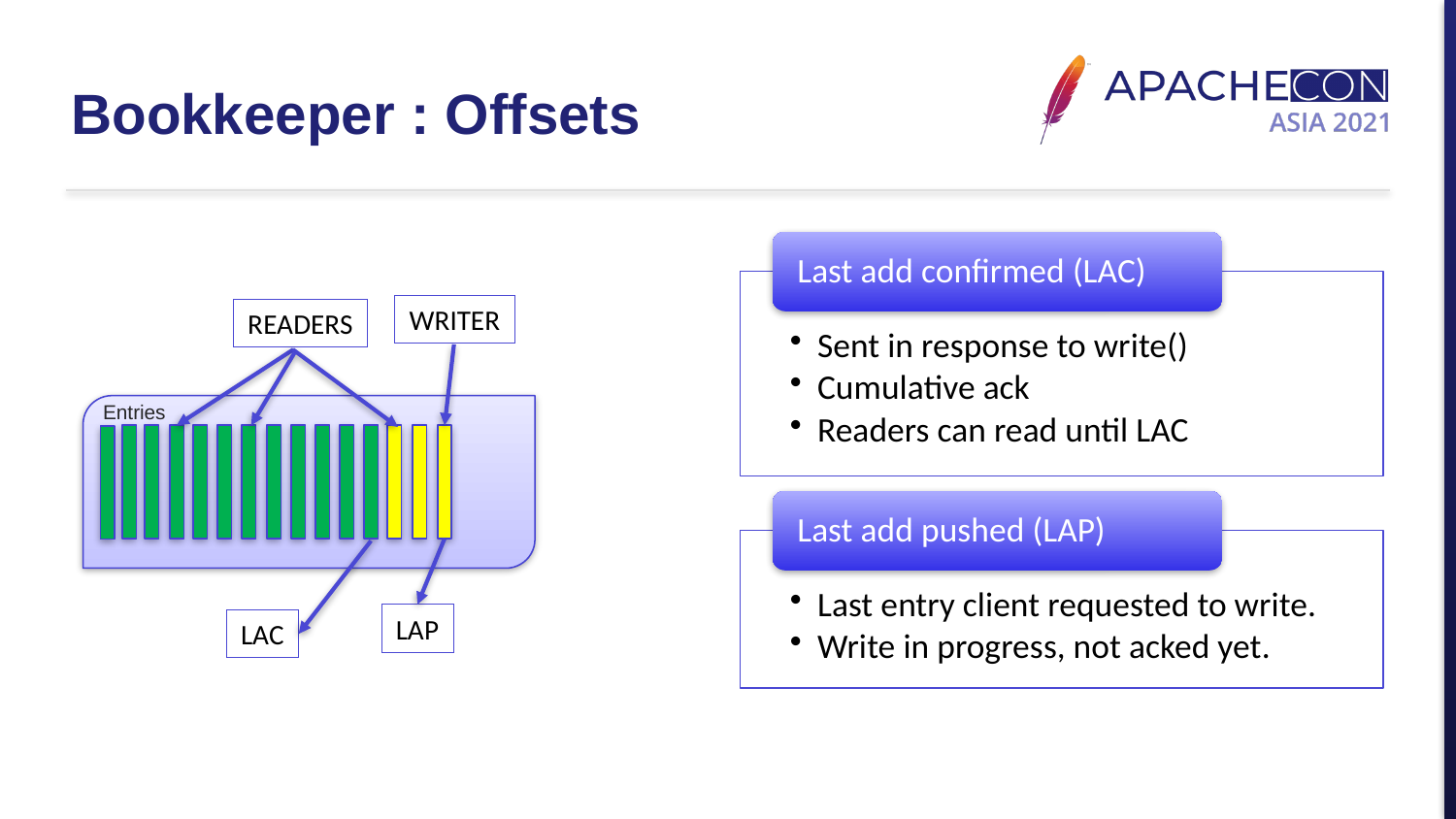

# Bookkeeper : Offsets
Sent in response to write()
Cumulative ack
Readers can read until LAC
Last add confirmed (LAC)
Last entry client requested to write.
Write in progress, not acked yet.
Last add pushed (LAP)
WRITER
READERS
Entries

LAP
LAC